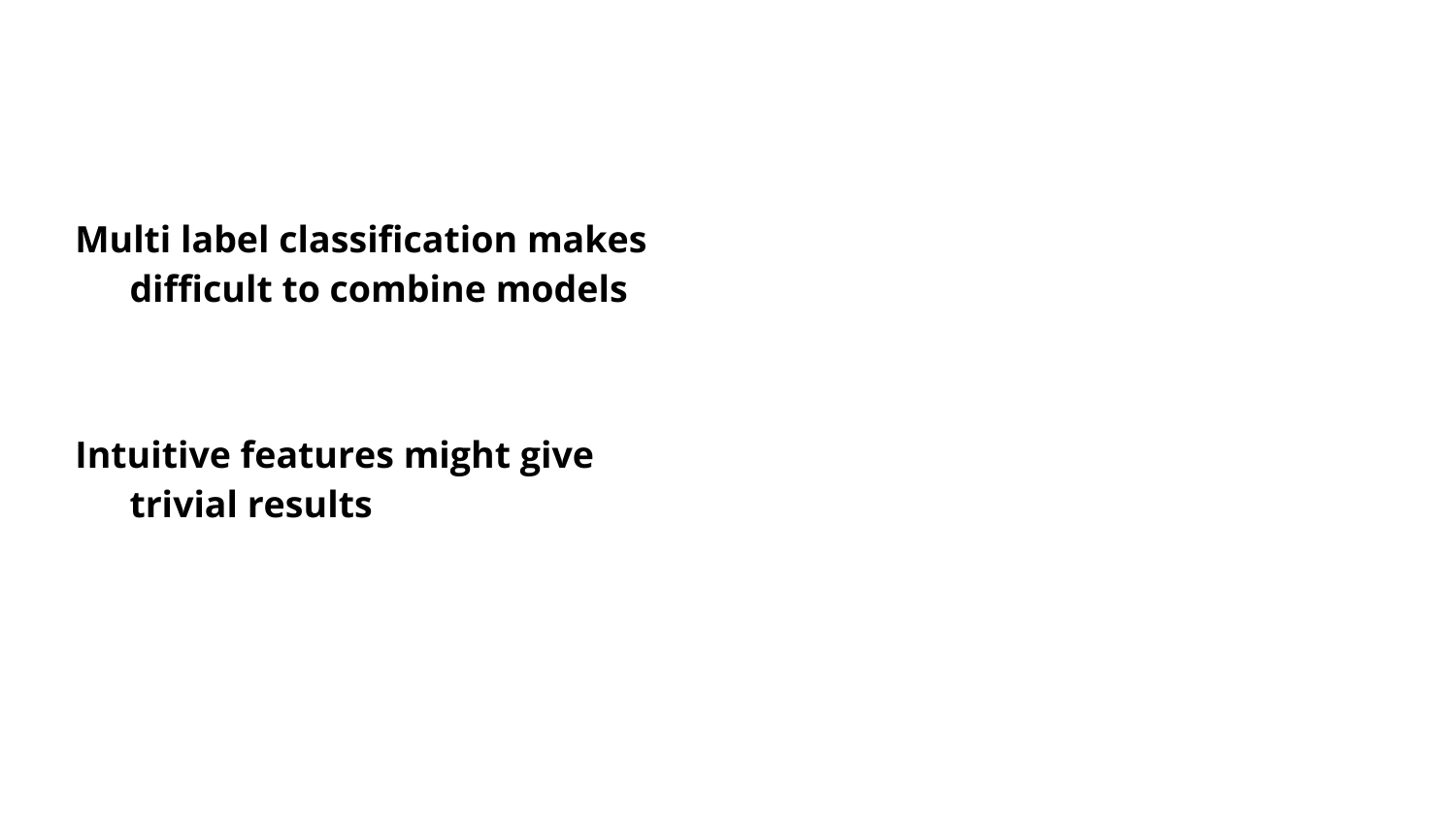

Multi label classification makes difficult to combine models

Intuitive features might give trivial results